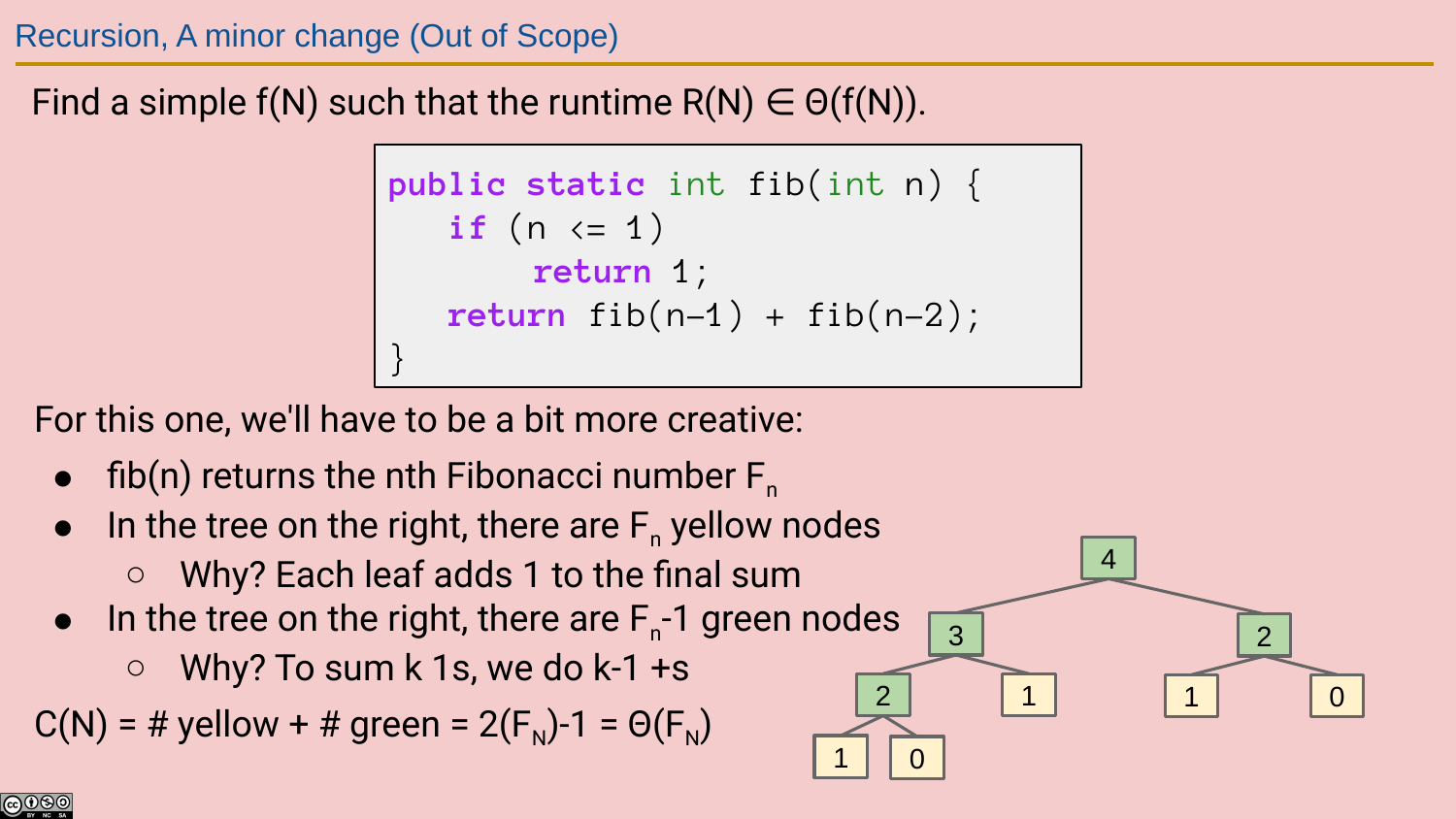

# Recursion, A minor change (Out of Scope)
Find a simple f(N) such that the runtime R(N) ∈ Θ(f(N)).
public static int fib(int n) {
   if (n <= 1)
return 1;
   return fib(n-1) + fib(n-2);
}

For this one, we'll have to be a bit more creative:
fib(n) returns the nth Fibonacci number Fn
In the tree on the right, there are Fn yellow nodes
Why? Each leaf adds 1 to the final sum
In the tree on the right, there are Fn-1 green nodes
Why? To sum k 1s, we do k-1 +s
C(N) = # yellow + # green = 2(FN)-1 = Θ(FN)

4
3
2
2
1
1
0
1
0